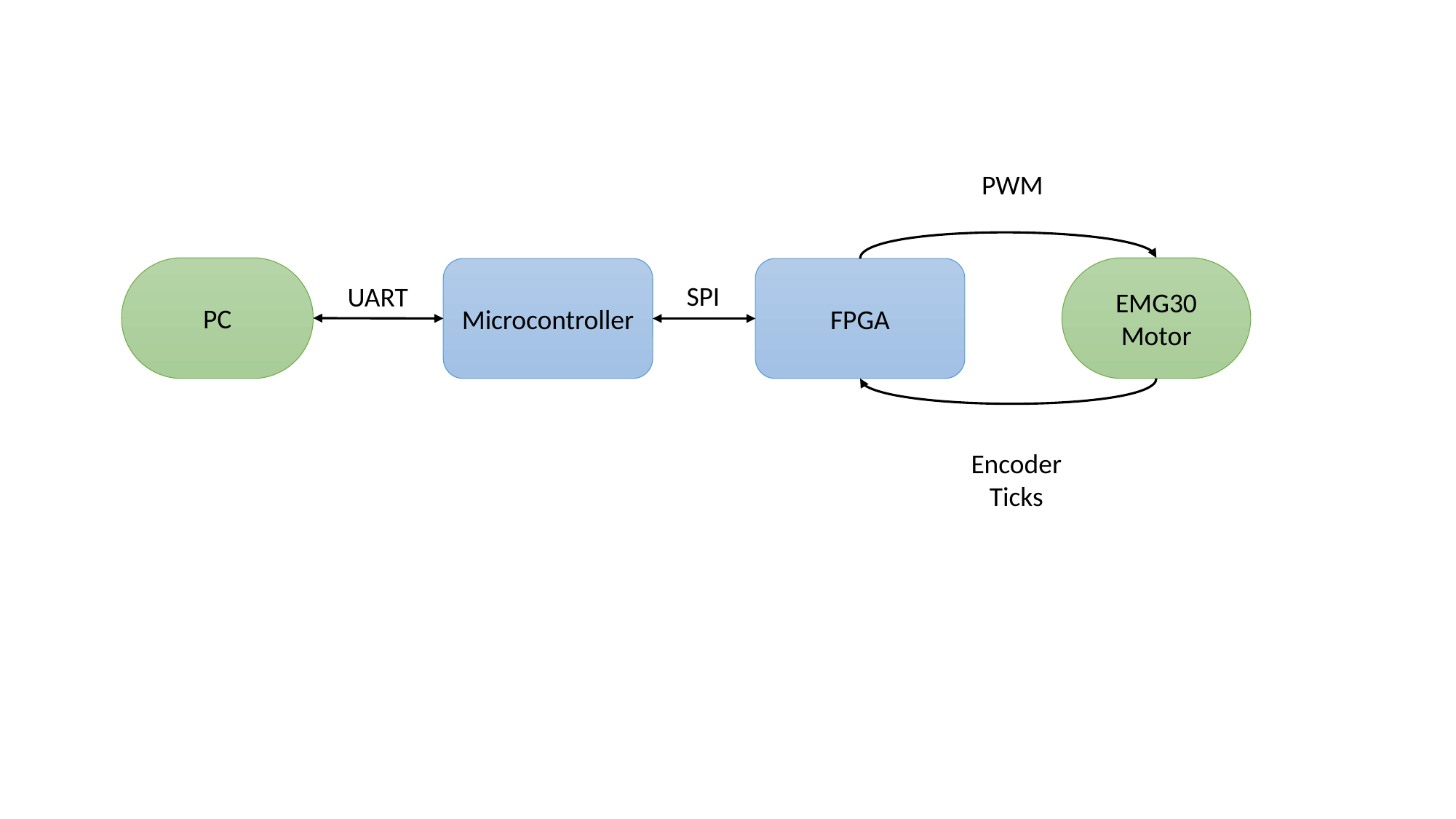

PWM
PC
EMG30
Motor
Microcontroller
FPGA
SPI
UART
Encoder Ticks